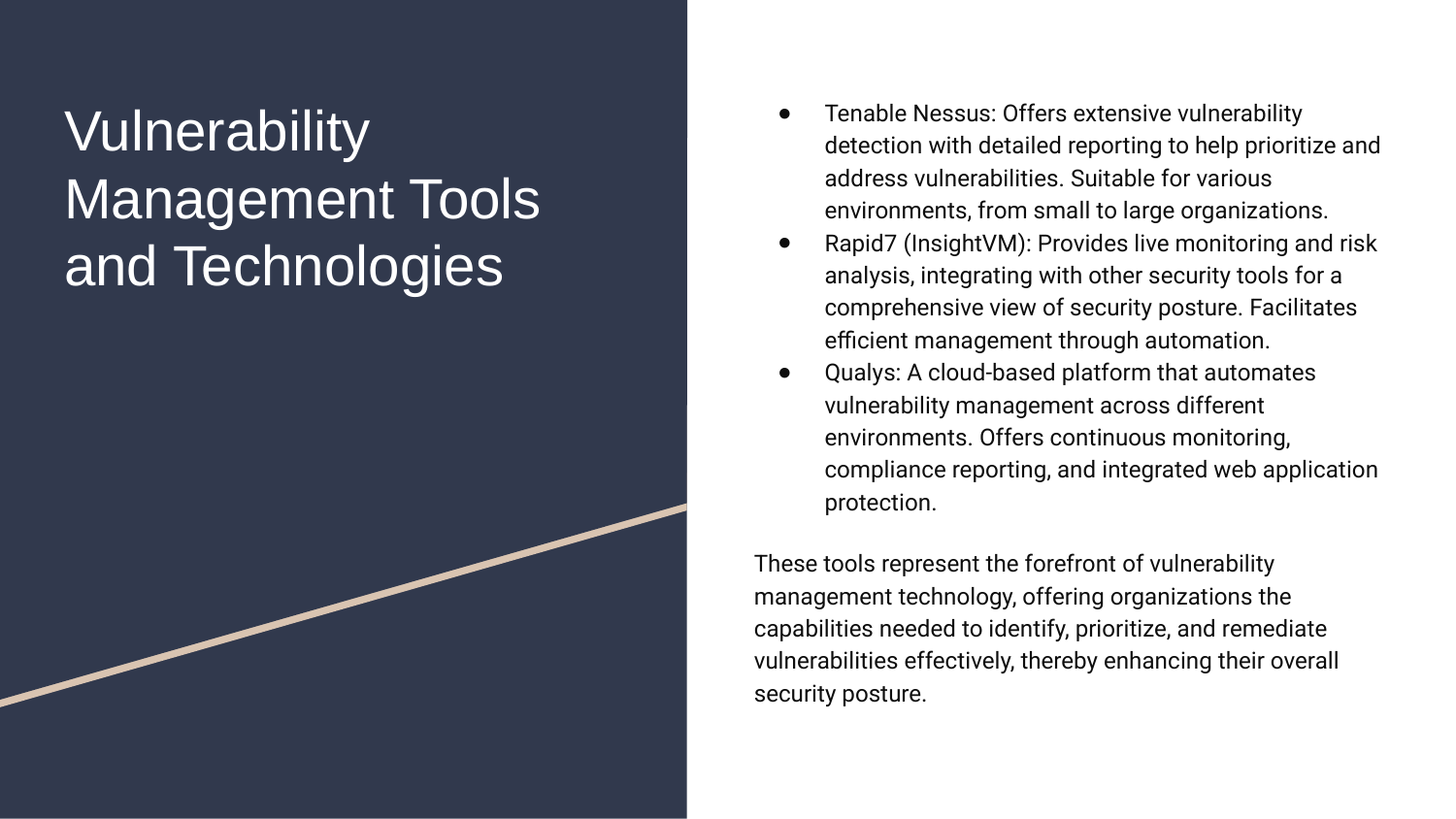

# Vulnerability Management Tools and Technologies
Tenable Nessus: Offers extensive vulnerability detection with detailed reporting to help prioritize and address vulnerabilities. Suitable for various environments, from small to large organizations.
Rapid7 (InsightVM): Provides live monitoring and risk analysis, integrating with other security tools for a comprehensive view of security posture. Facilitates efficient management through automation.
Qualys: A cloud-based platform that automates vulnerability management across different environments. Offers continuous monitoring, compliance reporting, and integrated web application protection.
These tools represent the forefront of vulnerability management technology, offering organizations the capabilities needed to identify, prioritize, and remediate vulnerabilities effectively, thereby enhancing their overall security posture.